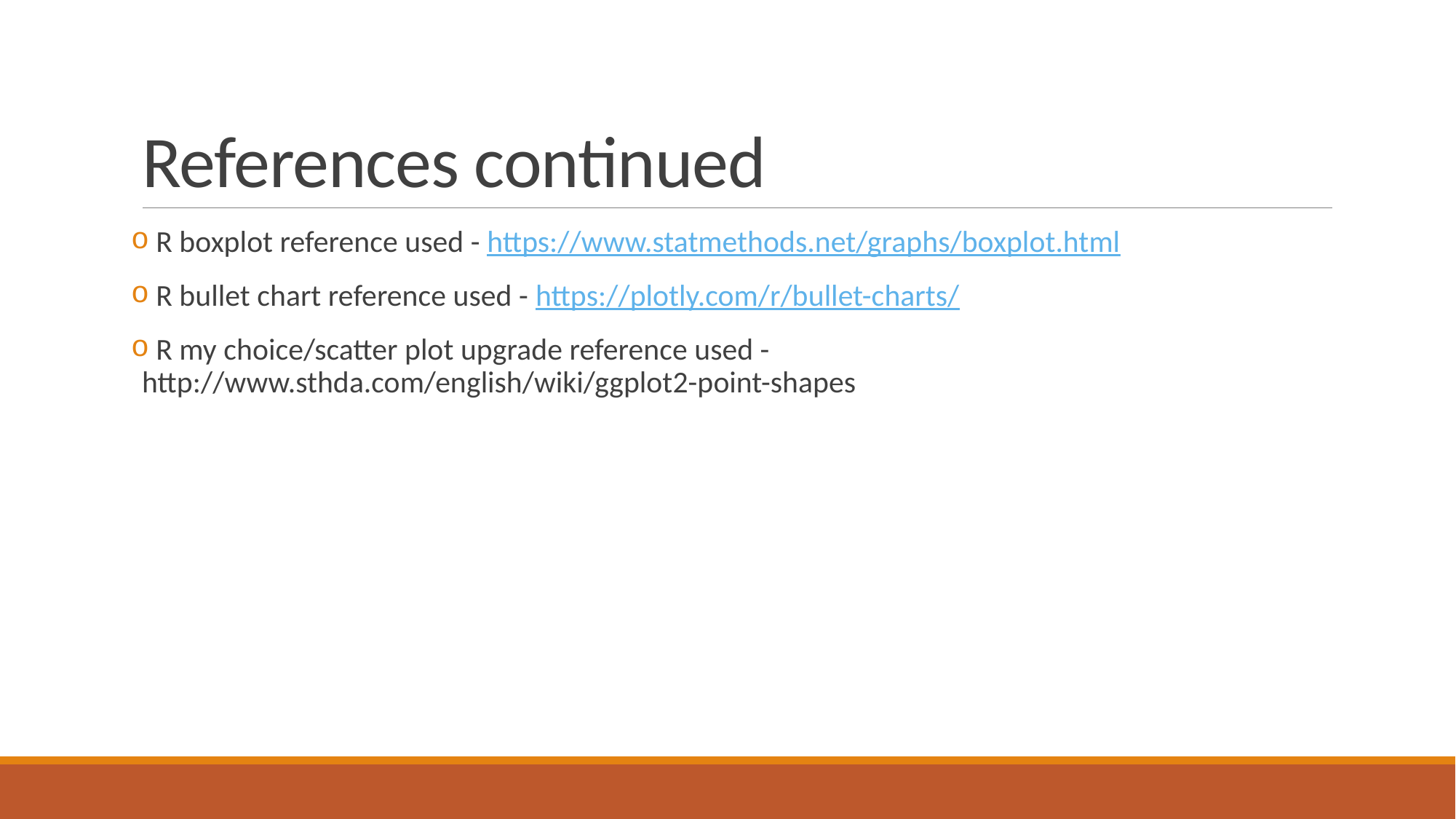

# References continued
 R boxplot reference used - https://www.statmethods.net/graphs/boxplot.html
 R bullet chart reference used - https://plotly.com/r/bullet-charts/
 R my choice/scatter plot upgrade reference used - http://www.sthda.com/english/wiki/ggplot2-point-shapes